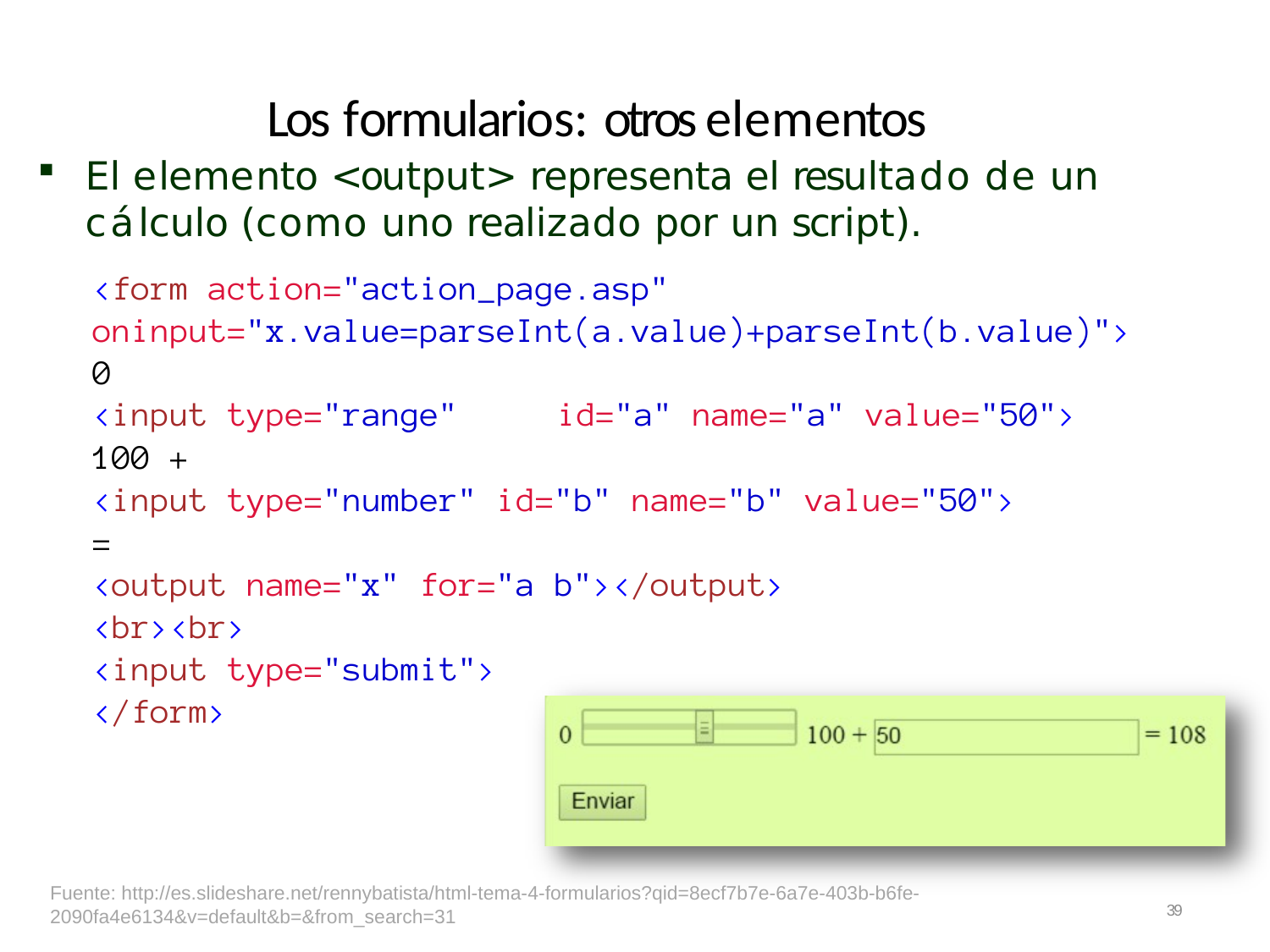

# Los formularios:  otros elementos
El elemento <output> representa el resultado de un cálculo (como uno realizado por un script).
<form action="action_page.asp" oninput="x.value=parseInt(a.value)+parseInt(b.value)"> 0
<input type="range"	id="a" name="a" value="50">
100 +
<input type="number" id="b" name="b" value="50">
=
<output name="x" for="a b"></output>
<br><br>
<input type="submit">
</form>

Fuente: http://es.slideshare.net/rennybatista/html-tema-4-formularios?qid=8ecf7b7e-6a7e-403b-b6fe-2090fa4e6134&v=default&b=&from_search=31
39